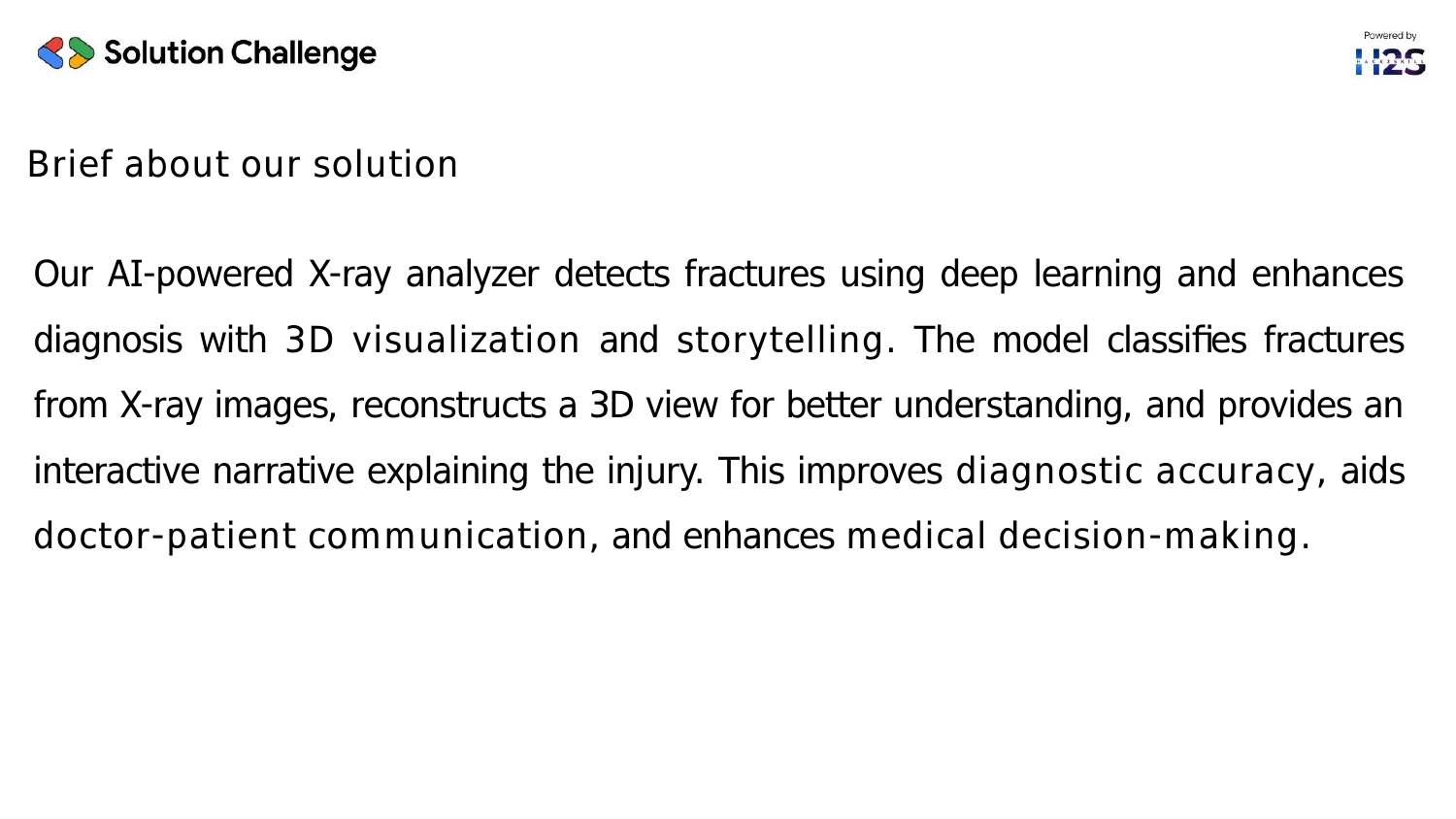

Brief about our solution
Our AI-powered X-ray analyzer detects fractures using deep learning and enhances diagnosis with 3D visualization and storytelling. The model classifies fractures from X-ray images, reconstructs a 3D view for better understanding, and provides an interactive narrative explaining the injury. This improves diagnostic accuracy, aids doctor-patient communication, and enhances medical decision-making.